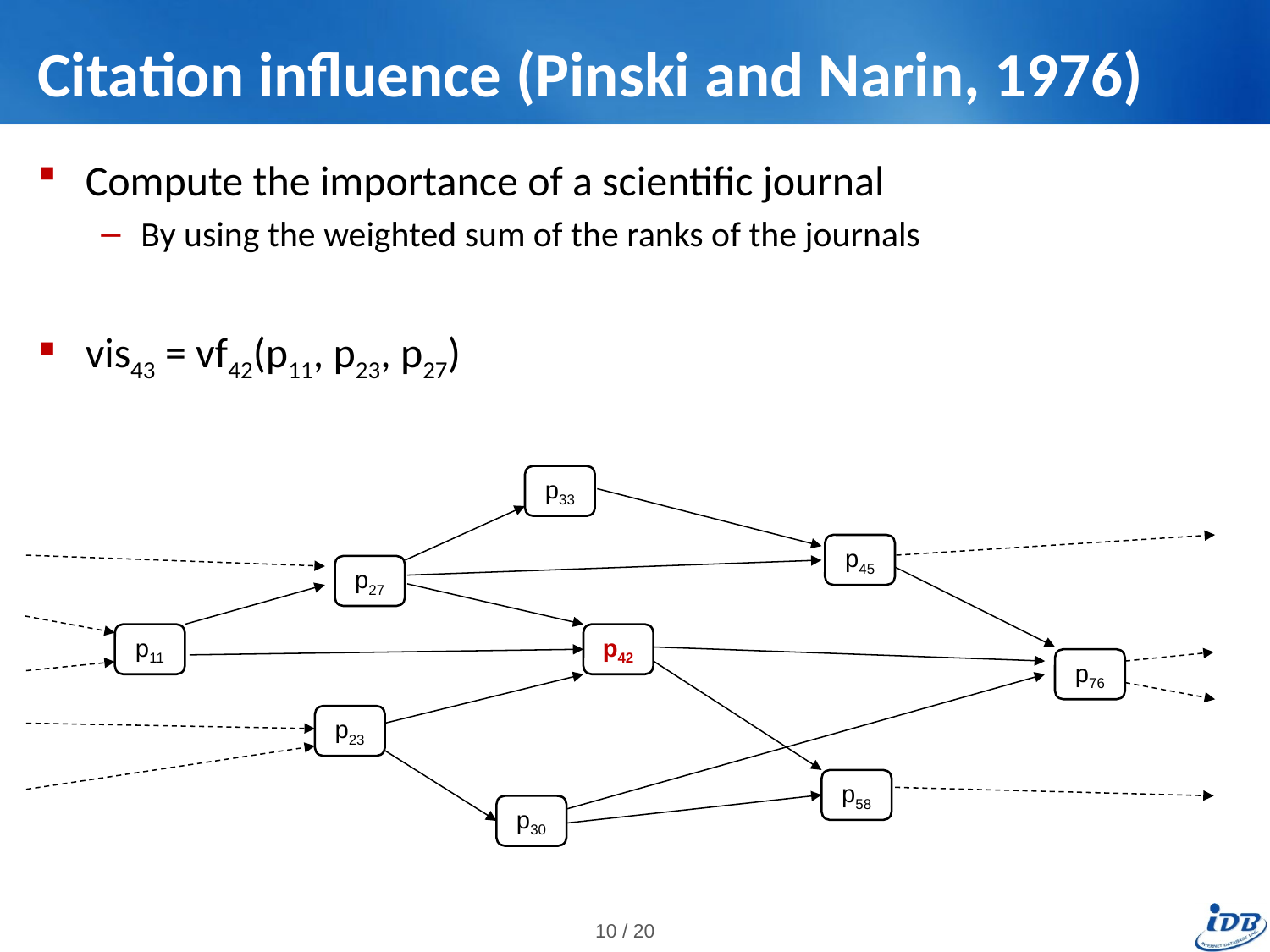

# Citation influence (Pinski and Narin, 1976)
Compute the importance of a scientific journal
By using the weighted sum of the ranks of the journals

vis43 = vf42(p11, p23, p27)

p33
p45
p27
p11
p42
p76
p23
p58
p30